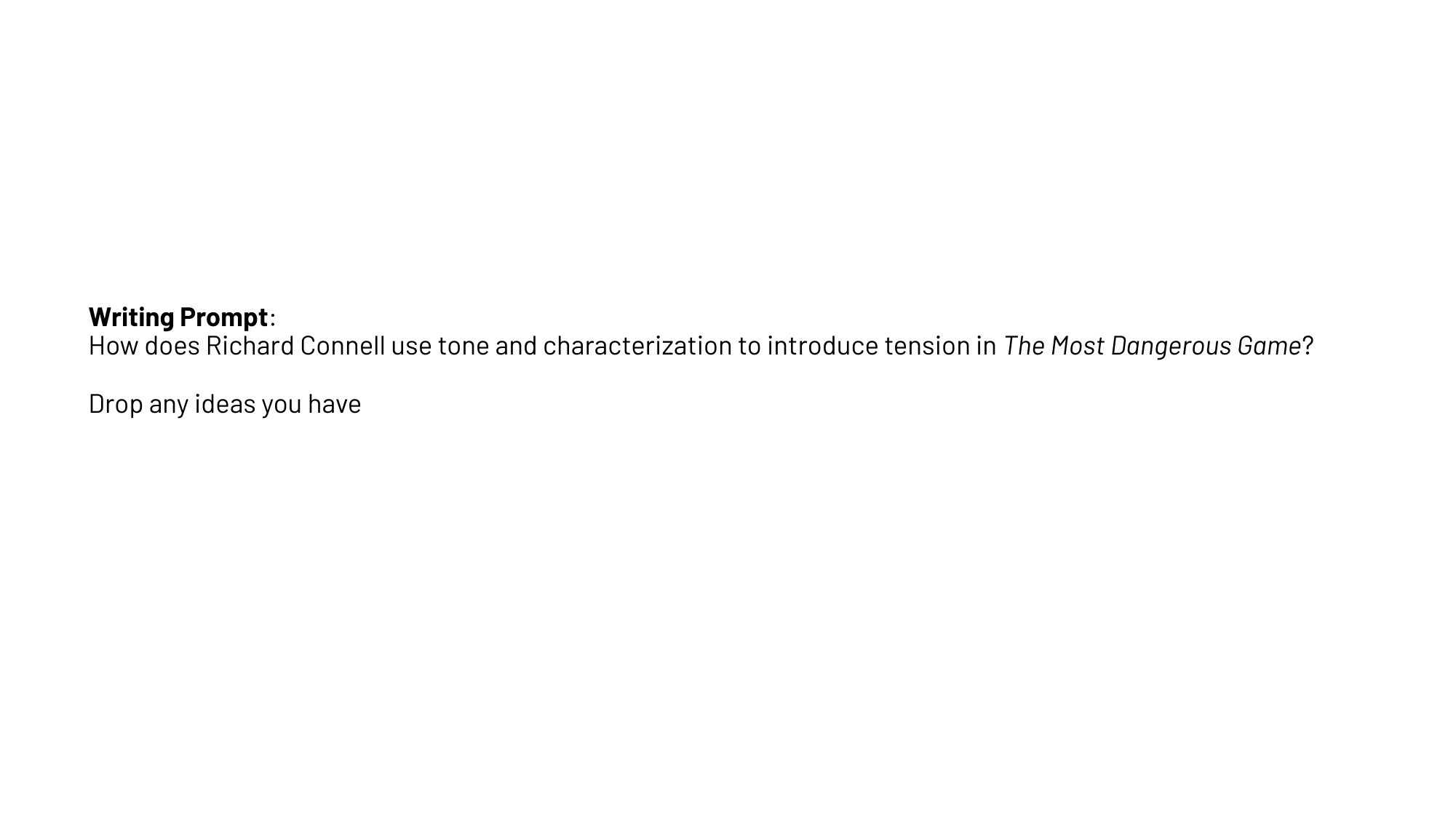

# Writing Prompt: How does Richard Connell use tone and characterization to introduce tension in The Most Dangerous Game? Drop any ideas you have